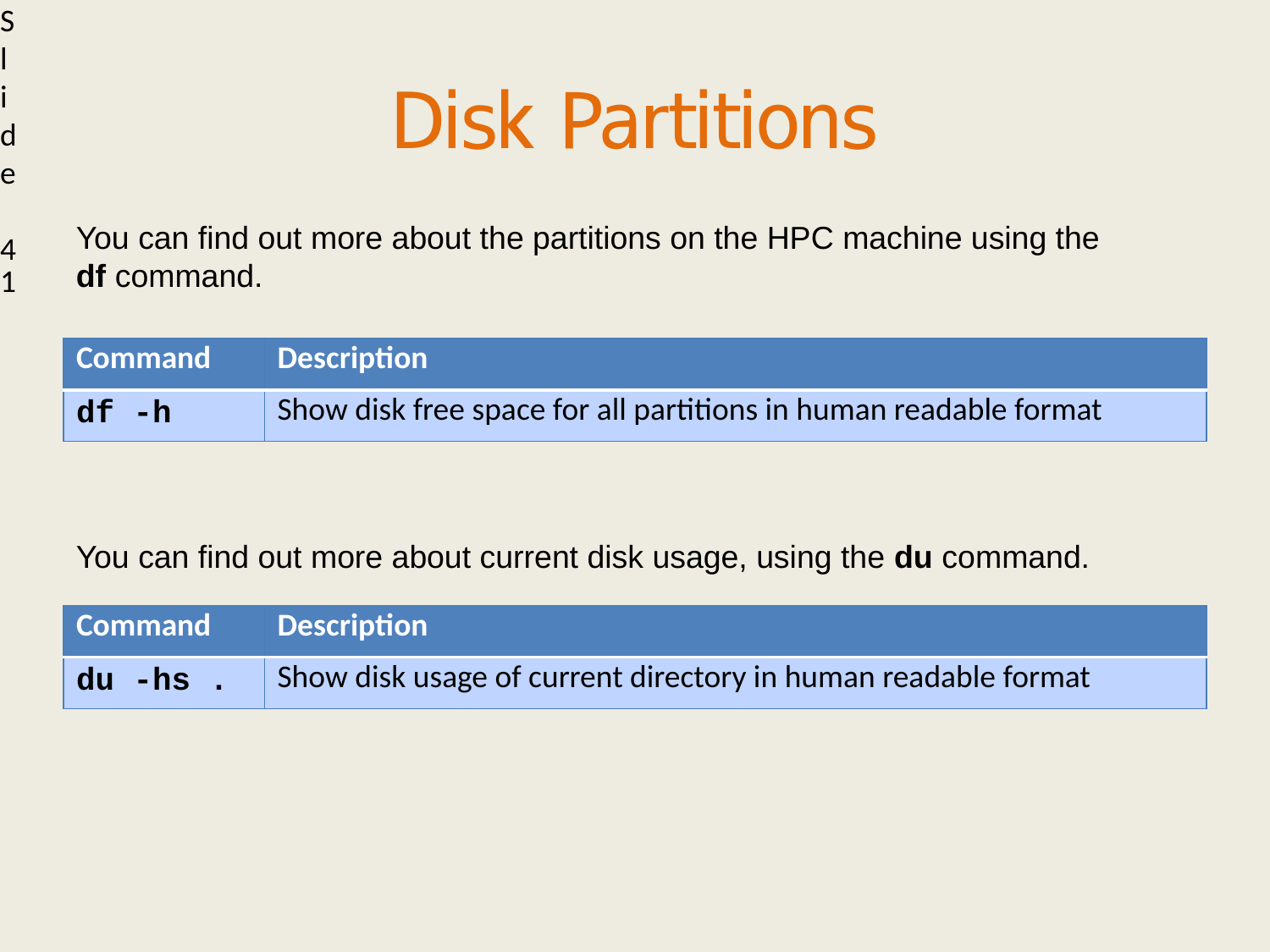

Slide 41
Disk Partitions
You can find out more about the partitions on the HPC machine using the df command.
| Command | Description |
| --- | --- |
| df -h | Show disk free space for all partitions in human readable format |
You can find out more about current disk usage, using the du command.
| Command | Description |
| --- | --- |
| du -hs . | Show disk usage of current directory in human readable format |